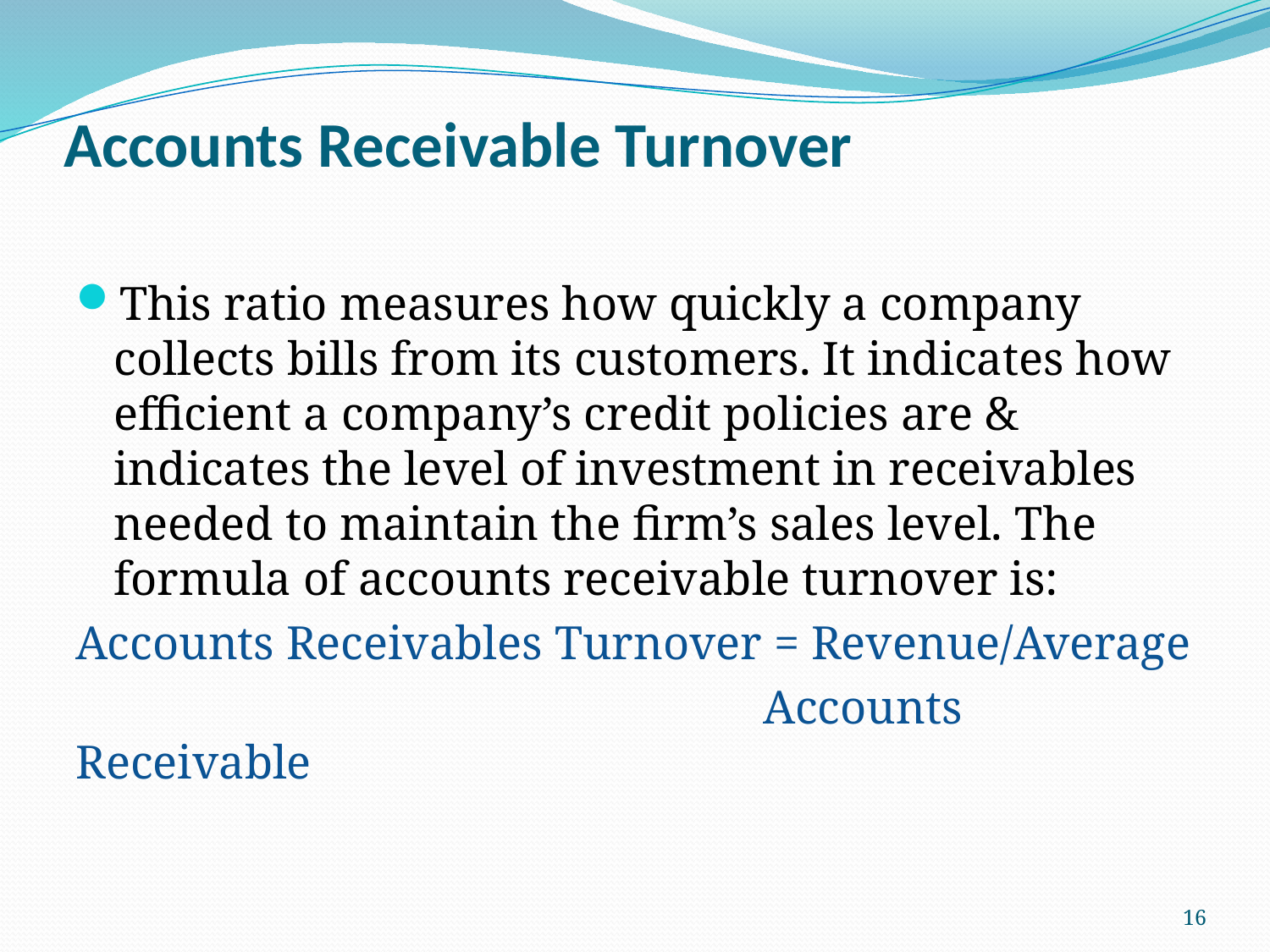

# Accounts Receivable Turnover
This ratio measures how quickly a company collects bills from its customers. It indicates how efficient a company’s credit policies are & indicates the level of investment in receivables needed to maintain the firm’s sales level. The formula of accounts receivable turnover is:
Accounts Receivables Turnover = Revenue/Average
                                                          Accounts Receivable
16